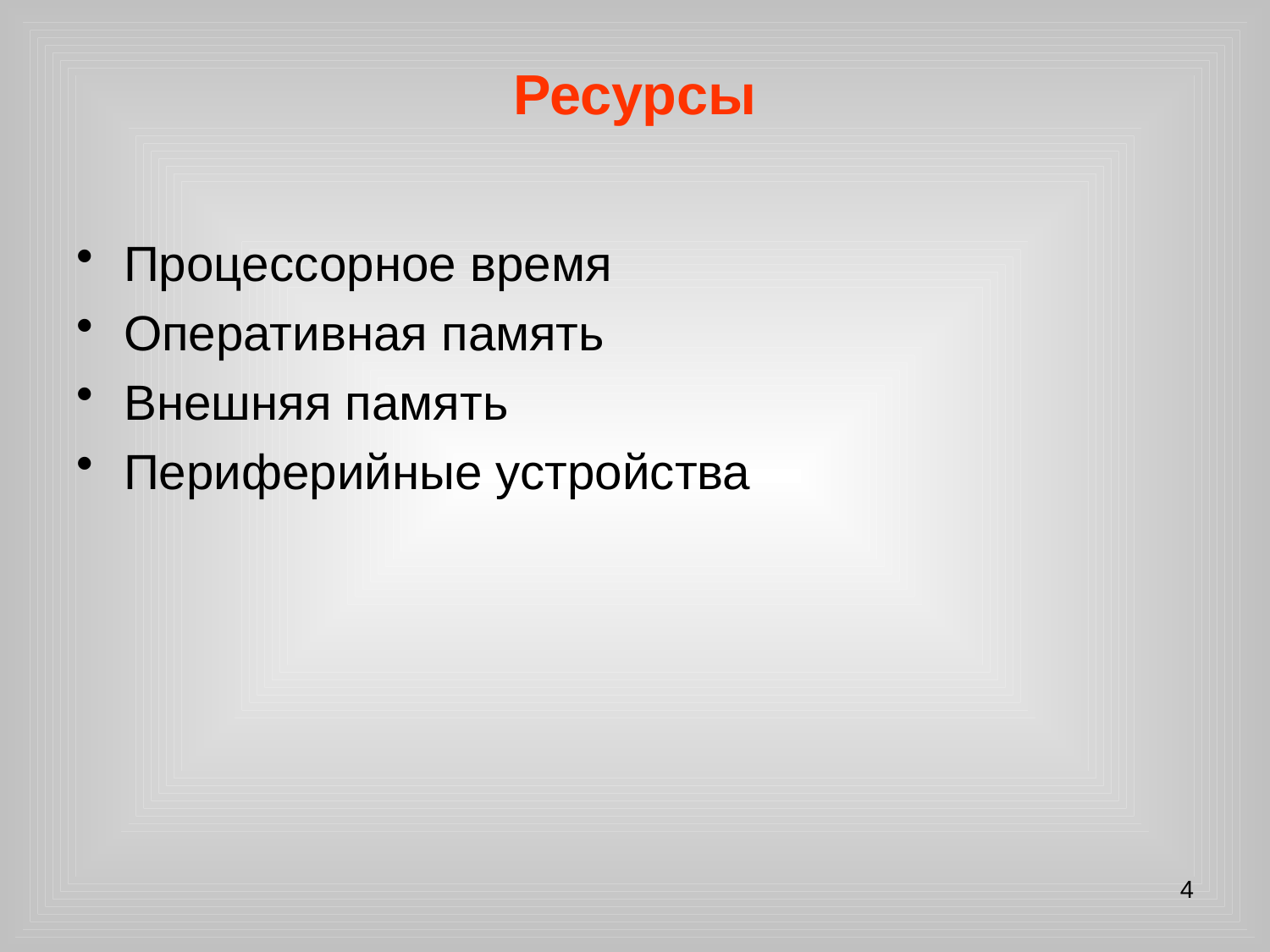

# Ресурсы
Процессорное время
Оперативная память
Внешняя память
Периферийные устройства
4